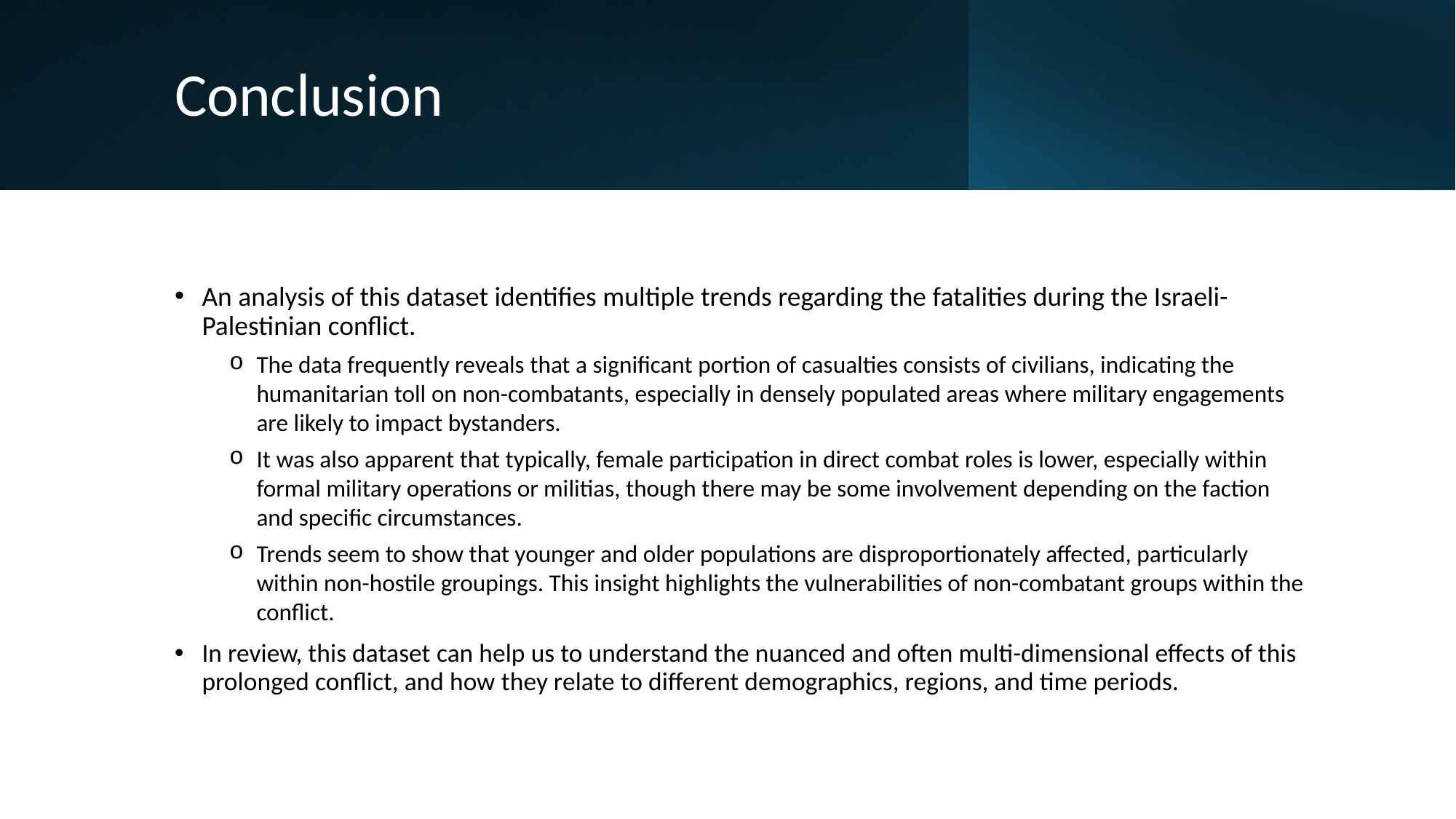

# Conclusion
An analysis of this dataset identifies multiple trends regarding the fatalities during the Israeli-Palestinian conflict.
The data frequently reveals that a significant portion of casualties consists of civilians, indicating the humanitarian toll on non-combatants, especially in densely populated areas where military engagements are likely to impact bystanders.
It was also apparent that typically, female participation in direct combat roles is lower, especially within formal military operations or militias, though there may be some involvement depending on the faction and specific circumstances.
Trends seem to show that younger and older populations are disproportionately affected, particularly within non-hostile groupings. This insight highlights the vulnerabilities of non-combatant groups within the conflict.
In review, this dataset can help us to understand the nuanced and often multi-dimensional effects of this prolonged conflict, and how they relate to different demographics, regions, and time periods.